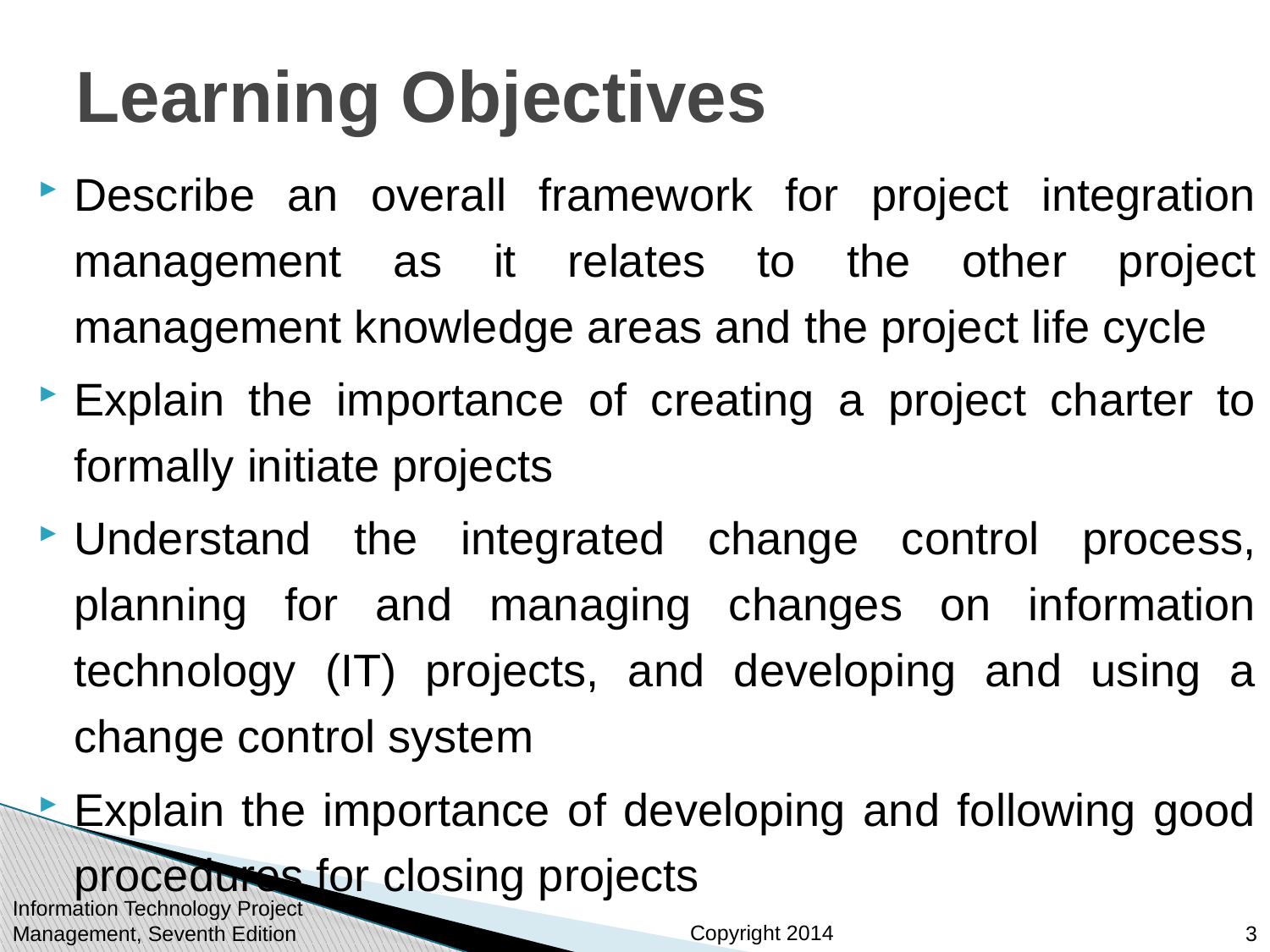

# Learning Objectives
Describe an overall framework for project integration management as it relates to the other project management knowledge areas and the project life cycle
Explain the importance of creating a project charter to formally initiate projects
Understand the integrated change control process, planning for and managing changes on information technology (IT) projects, and developing and using a change control system
Explain the importance of developing and following good procedures for closing projects

Information Technology Project Management, Seventh Edition
3